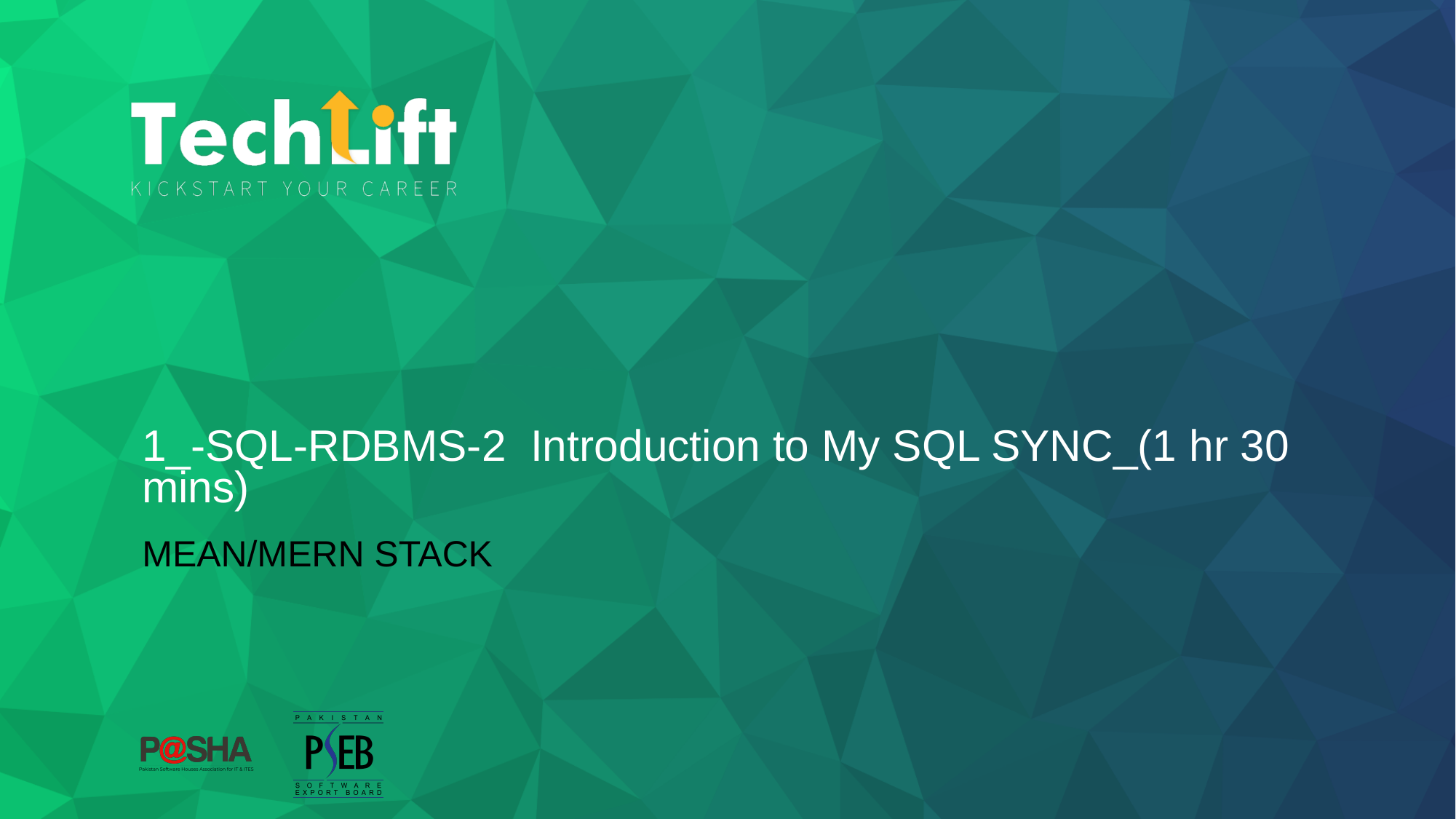

# 1_-SQL-RDBMS-2  Introduction to My SQL SYNC_(1 hr 30 mins)
MEAN/MERN STACK